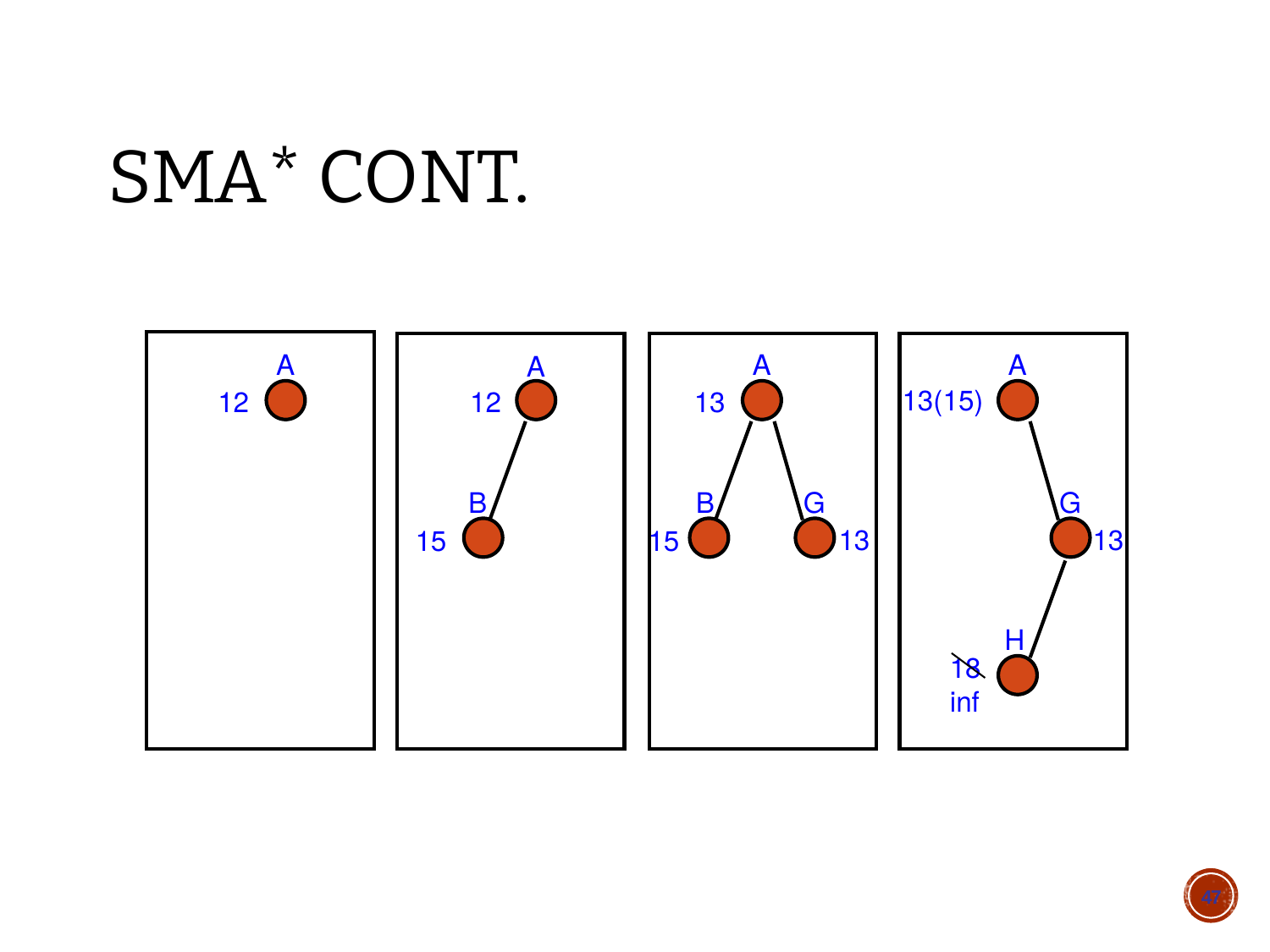

# SMA* cont.

A
A
A
A
13(15)
12
12
13

B
B
G
G
13
13
15
15

H
18
inf

47